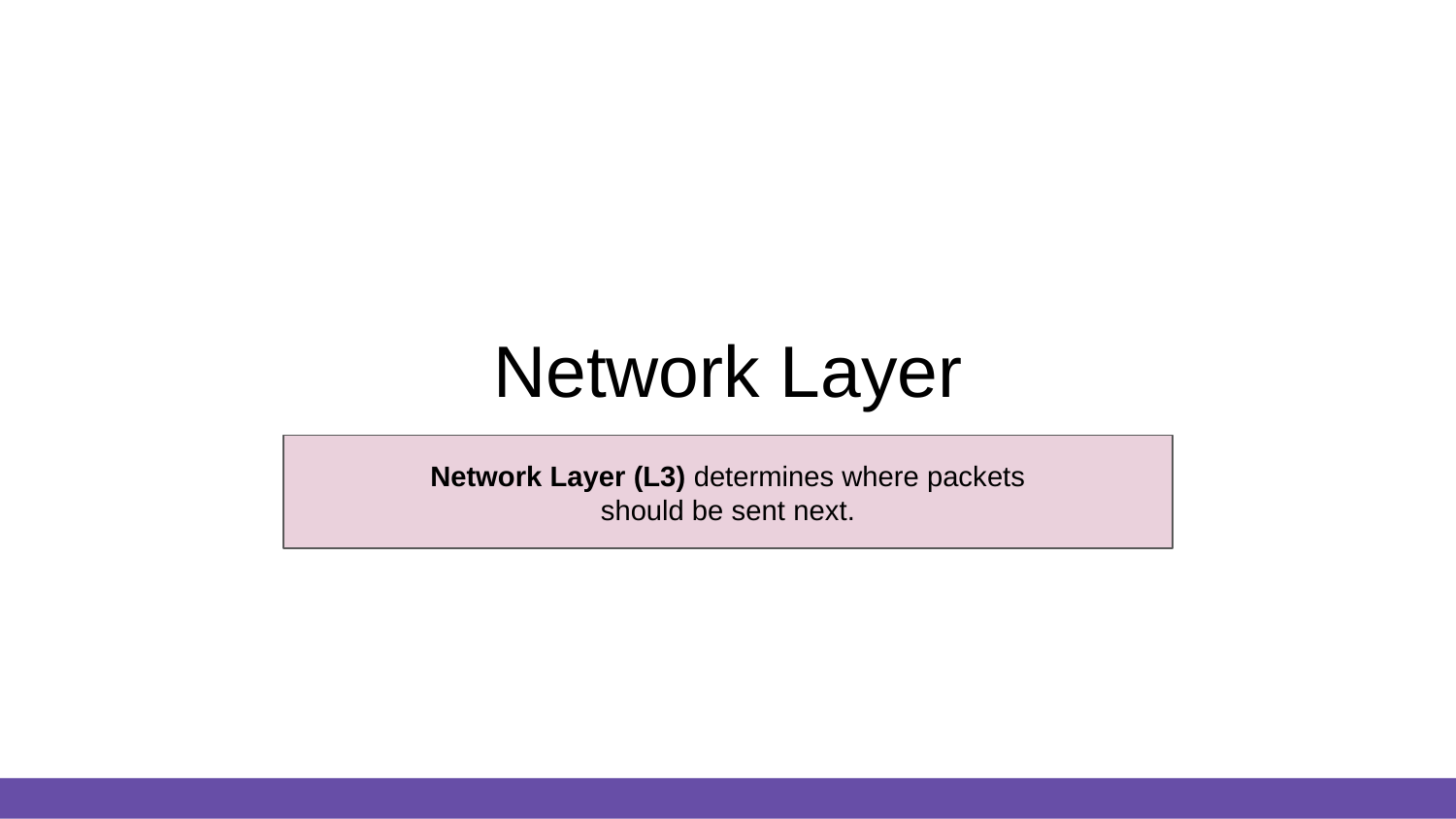

# Network Layer

Network Layer (L3) determines where packets should be sent next.